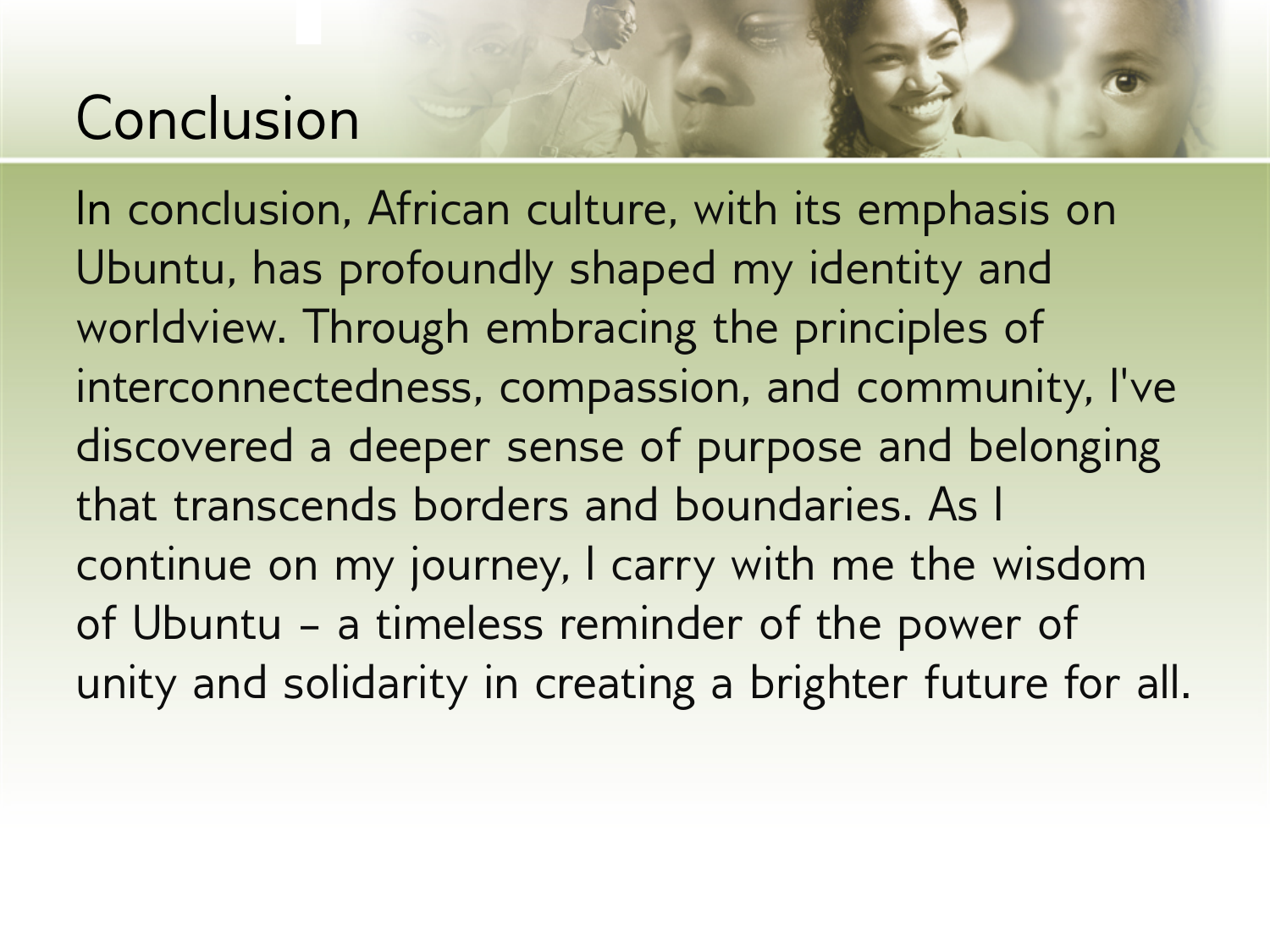

# Conclusion
In conclusion, African culture, with its emphasis on Ubuntu, has profoundly shaped my identity and worldview. Through embracing the principles of interconnectedness, compassion, and community, I've discovered a deeper sense of purpose and belonging that transcends borders and boundaries. As I continue on my journey, I carry with me the wisdom of Ubuntu – a timeless reminder of the power of unity and solidarity in creating a brighter future for all.